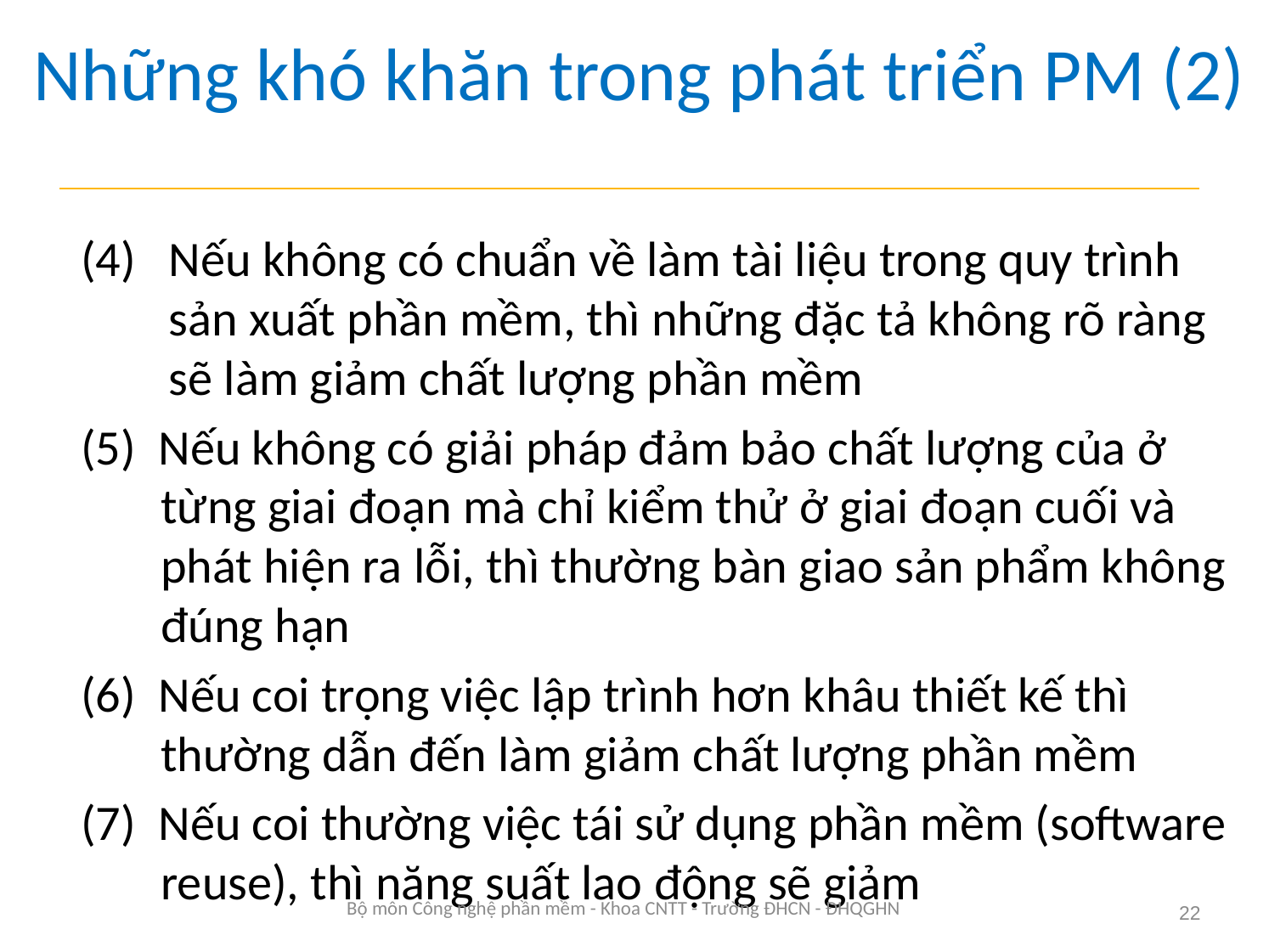

# Những khó khăn trong phát triển PM (2)
Nếu không có chuẩn về làm tài liệu trong quy trình sản xuất phần mềm, thì những đặc tả không rõ ràng sẽ làm giảm chất lượng phần mềm
(5)  Nếu không có giải pháp đảm bảo chất lượng của ở từng giai đoạn mà chỉ kiểm thử ở giai đoạn cuối và phát hiện ra lỗi, thì thường bàn giao sản phẩm không đúng hạn
(6)  Nếu coi trọng việc lập trình hơn khâu thiết kế thì thường dẫn đến làm giảm chất lượng phần mềm
(7)  Nếu coi thường việc tái sử dụng phần mềm (software reuse), thì năng suất lao động sẽ giảm

Bộ môn Công nghệ phần mềm - Khoa CNTT - Trường ĐHCN - ĐHQGHN
22